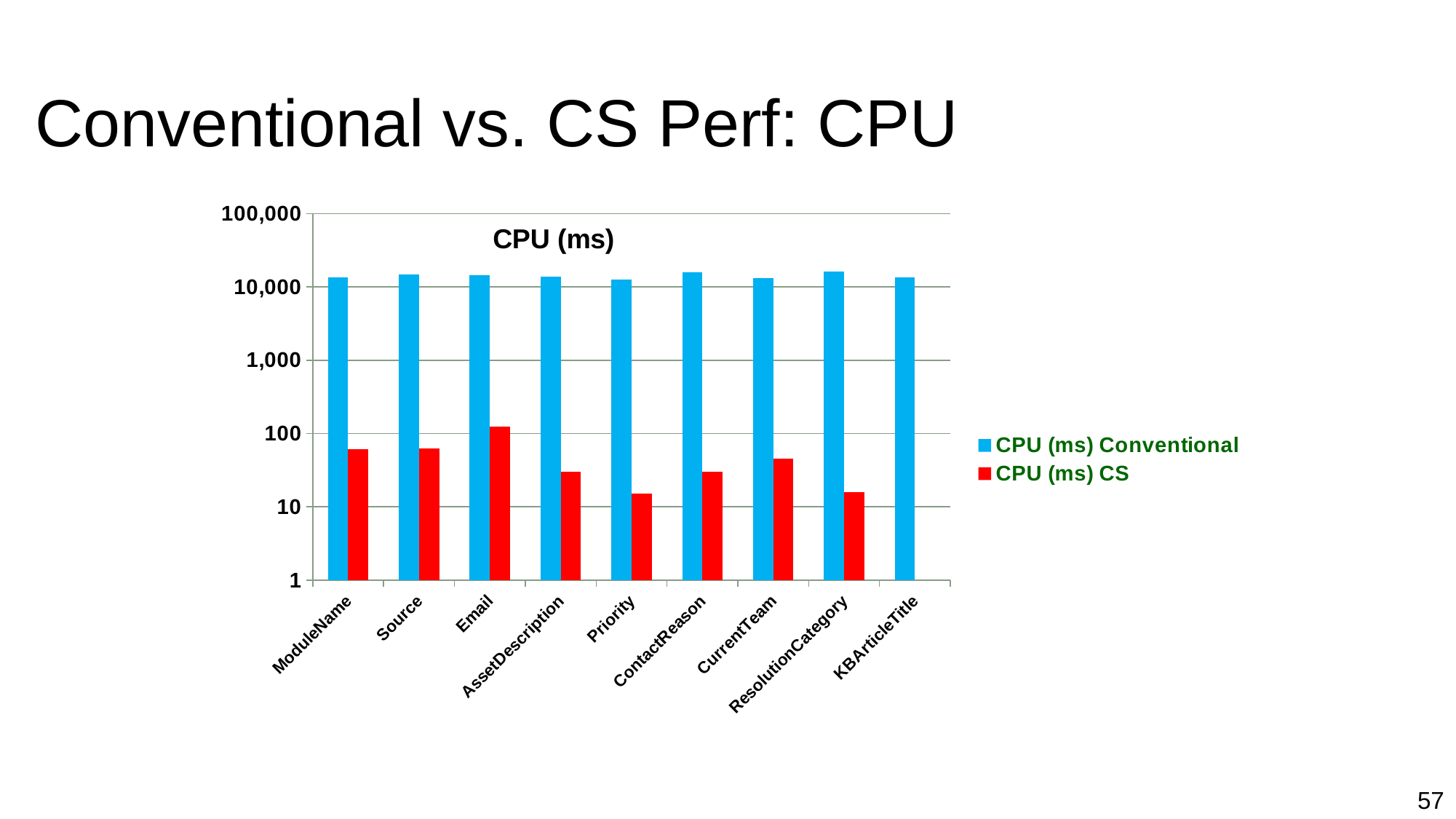

# Conventional vs. CS Perf: CPU

### Chart

| Category | CPU (ms) Conventional | CPU (ms) CS |
|---|---|---|
| ModuleName | 13636.0 | 61.0 |
| Source | 14930.0 | 62.0 |
| Email | 14600.0 | 124.0 |
| AssetDescription | 13915.0 | 30.0 |
| Priority | 12651.0 | 15.0 |
| ContactReason | 15740.0 | 30.0 |
| CurrentTeam | 13182.0 | 46.0 |
| ResolutionCategory | 16177.0 | 16.0 |
| KBArticleTitle | 13681.0 | 0.0 |
57